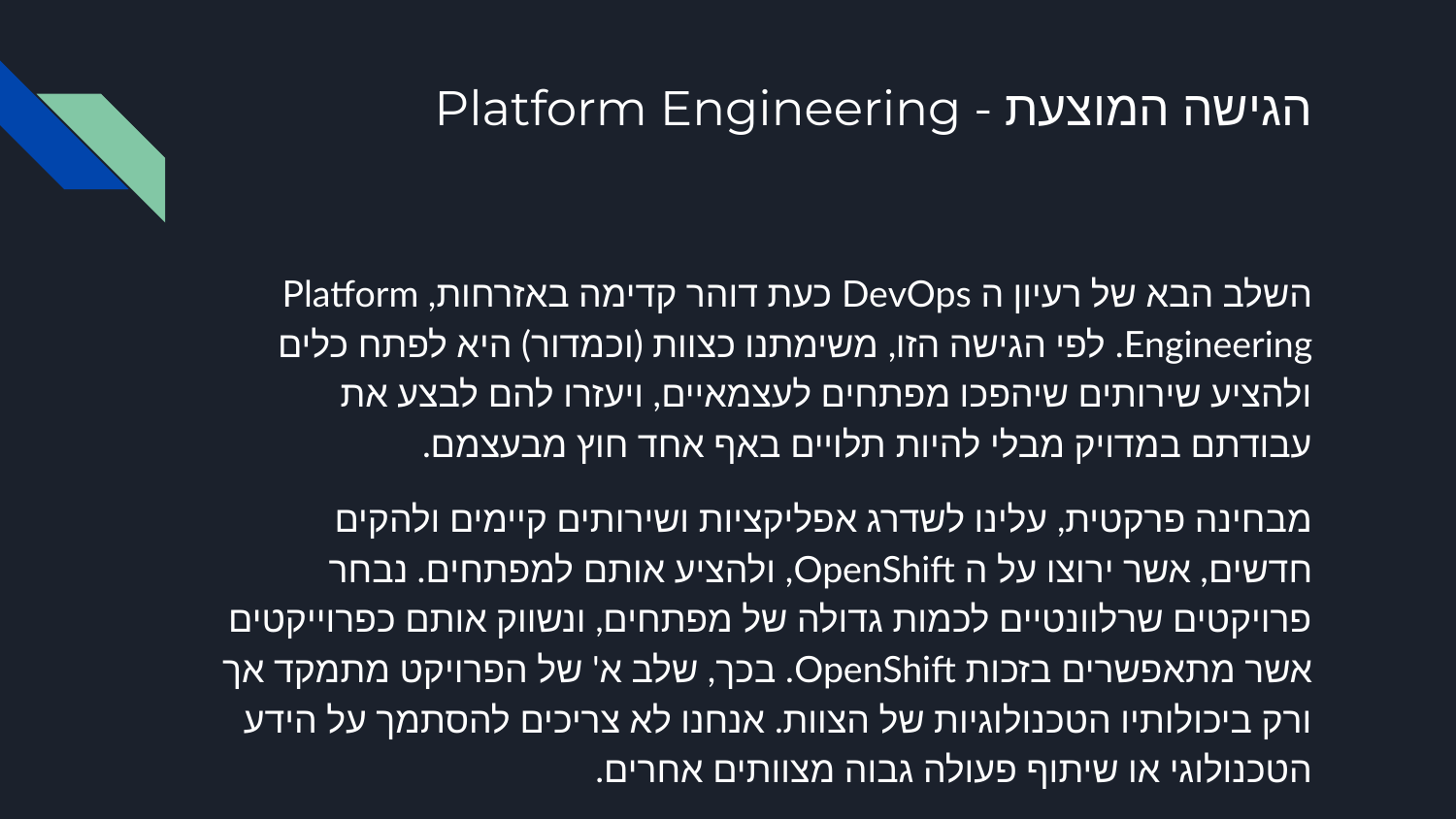

# הגישה המוצעת - Platform Engineering
השלב הבא של רעיון ה DevOps כעת דוהר קדימה באזרחות, Platform Engineering. לפי הגישה הזו, משימתנו כצוות (וכמדור) היא לפתח כלים ולהציע שירותים שיהפכו מפתחים לעצמאיים, ויעזרו להם לבצע את עבודתם במדויק מבלי להיות תלויים באף אחד חוץ מבעצמם.
מבחינה פרקטית, עלינו לשדרג אפליקציות ושירותים קיימים ולהקים חדשים, אשר ירוצו על ה OpenShift, ולהציע אותם למפתחים. נבחר פרויקטים שרלוונטיים לכמות גדולה של מפתחים, ונשווק אותם כפרוייקטים אשר מתאפשרים בזכות OpenShift. בכך, שלב א' של הפרויקט מתמקד אך ורק ביכולותיו הטכנולוגיות של הצוות. אנחנו לא צריכים להסתמך על הידע הטכנולוגי או שיתוף פעולה גבוה מצוותים אחרים.